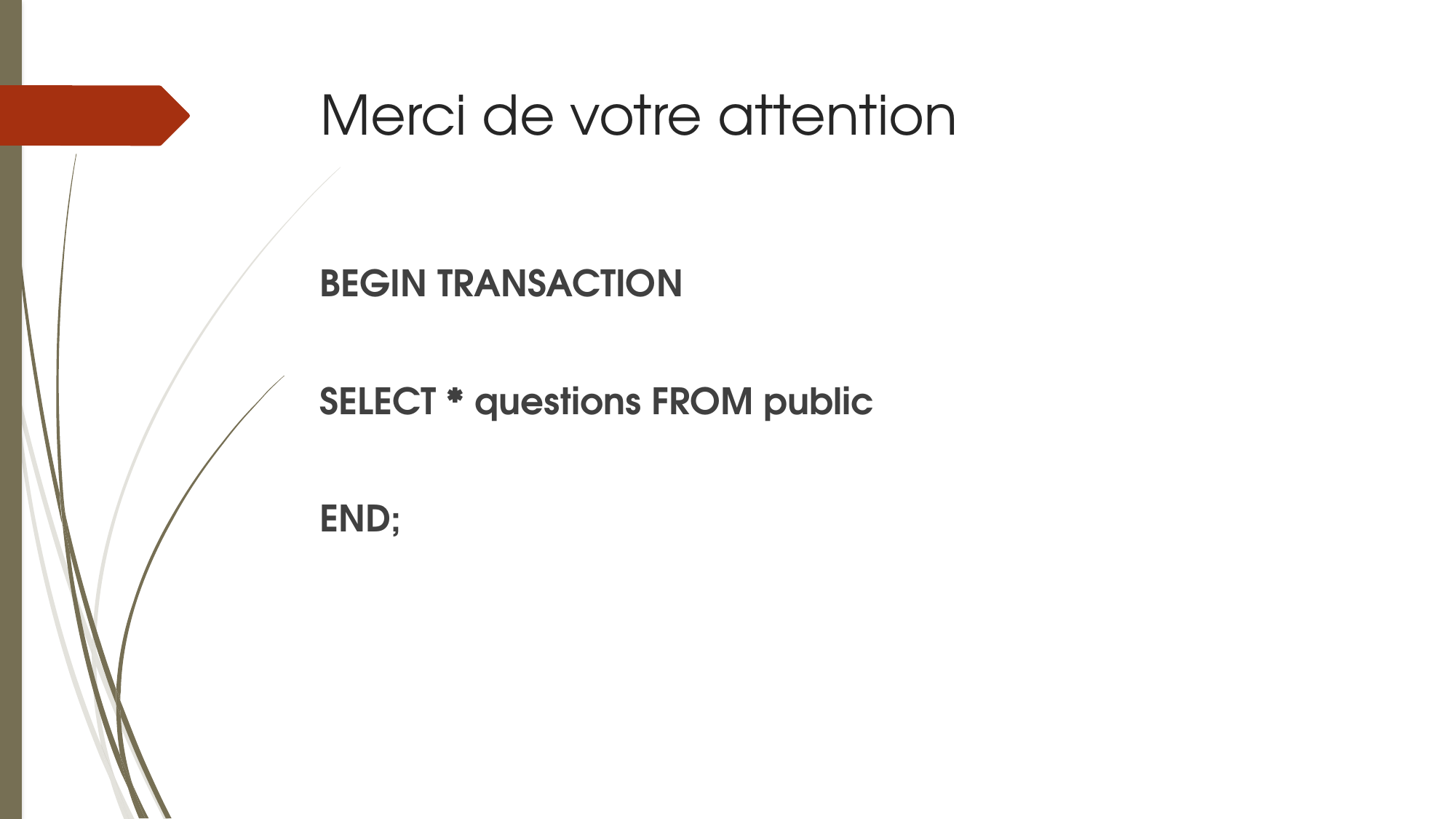

# Merci de votre attention
BEGIN TRANSACTION

SELECT * questions FROM public

END;